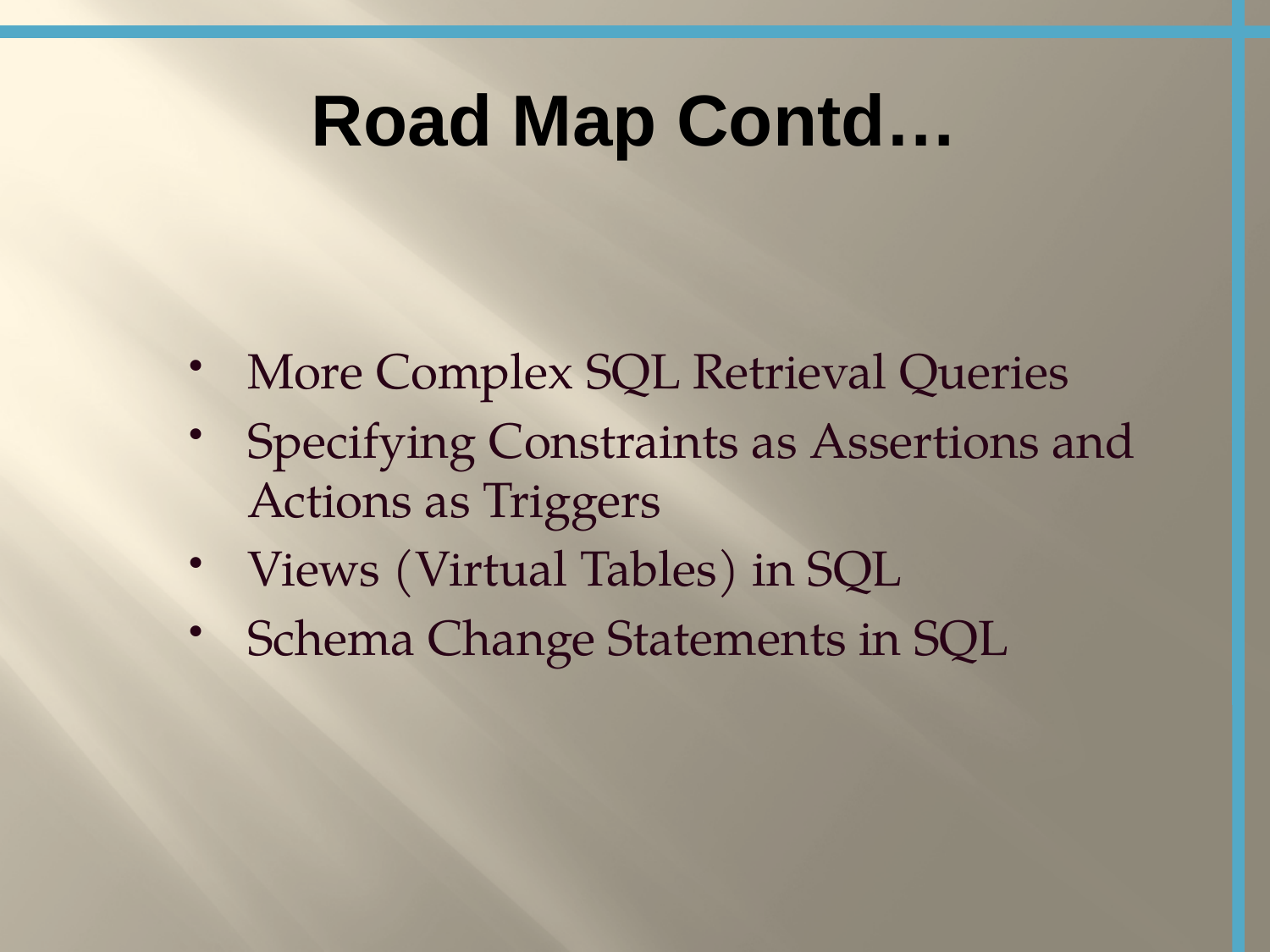

# Road Map Contd…

More Complex SQL Retrieval Queries
Specifying Constraints as Assertions and Actions as Triggers
Views (Virtual Tables) in SQL
Schema Change Statements in SQL